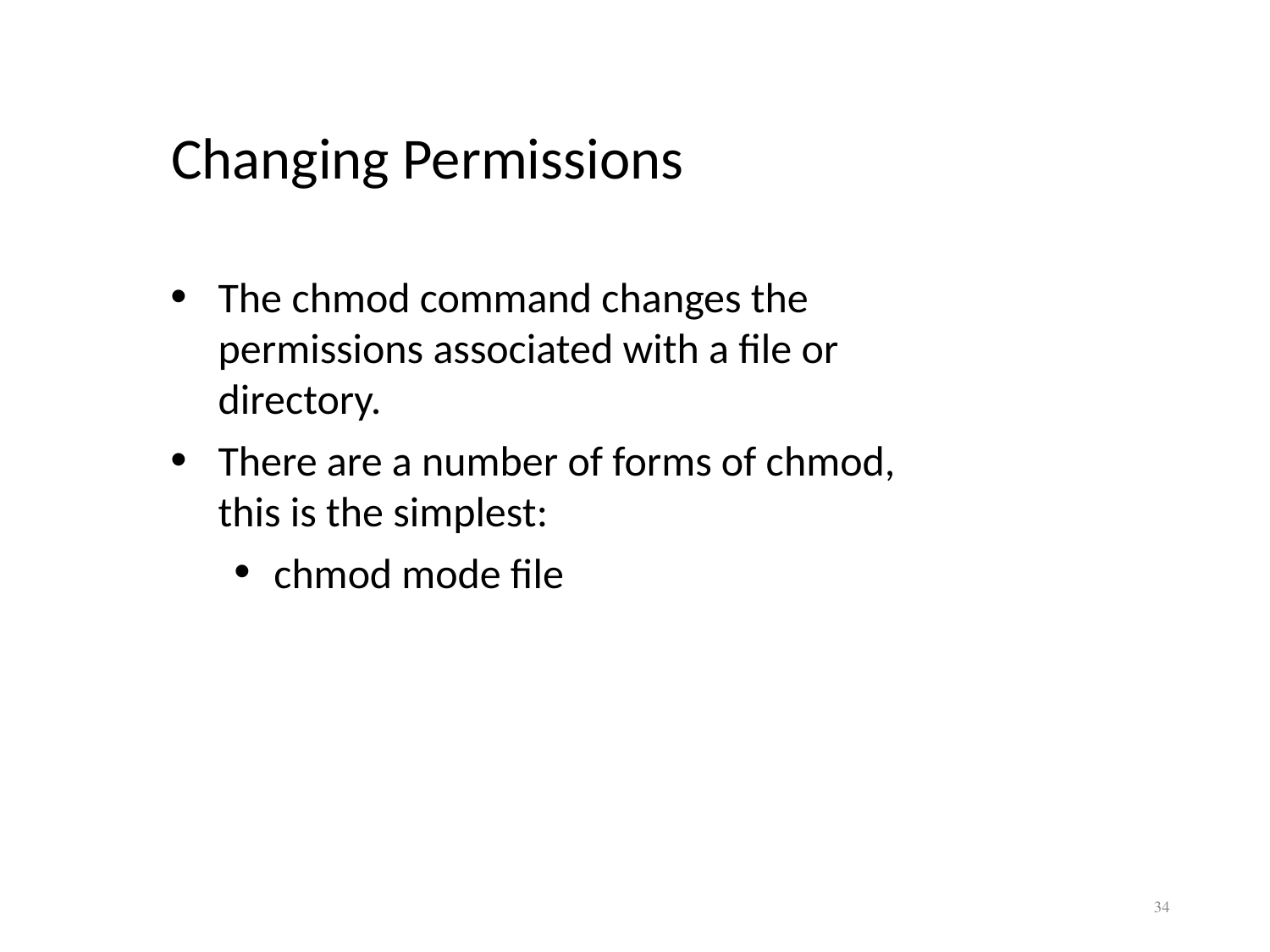

Changing Permissions
The chmod command changes the permissions associated with a file or directory.
There are a number of forms of chmod, this is the simplest:
chmod mode file
34